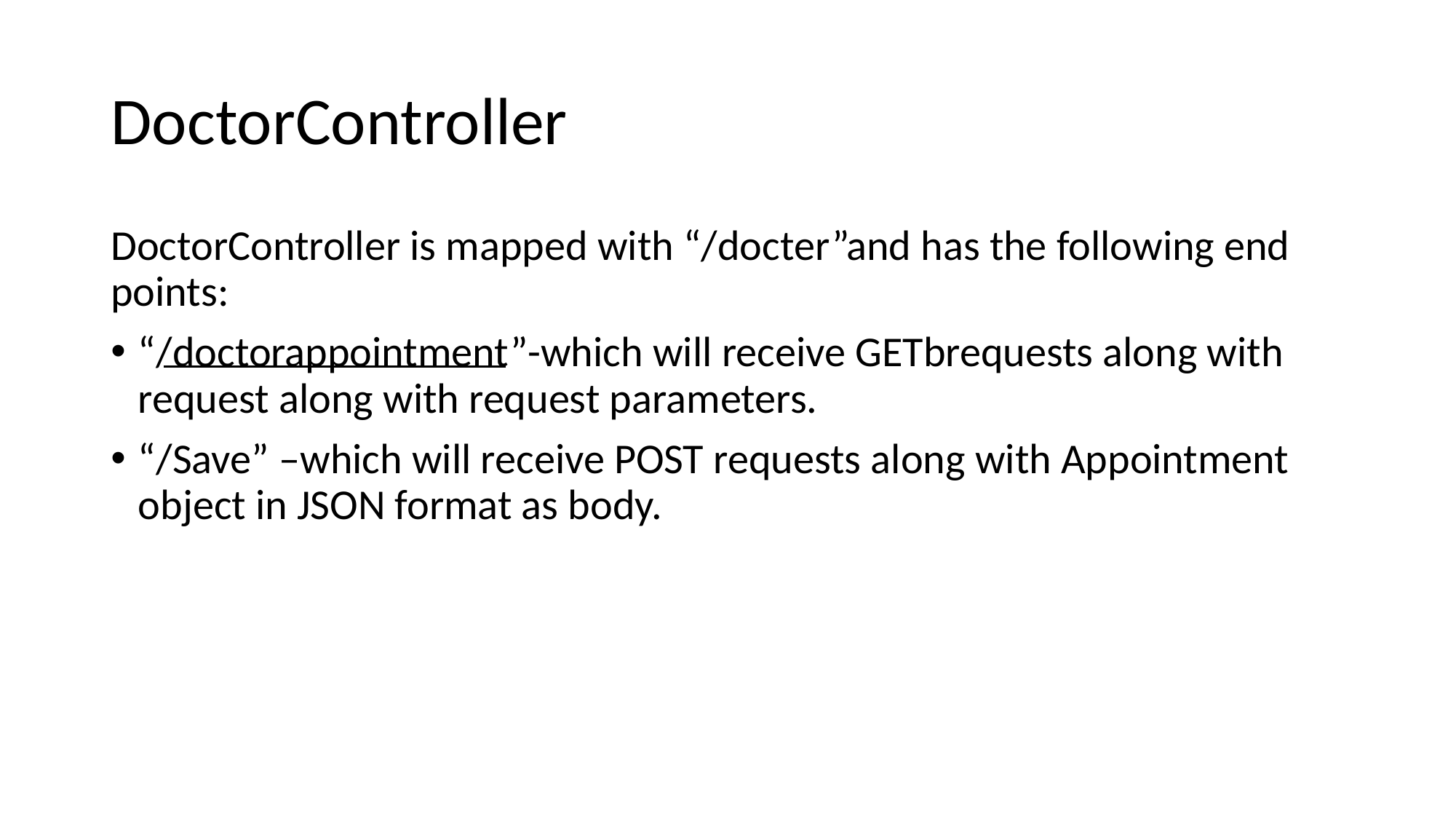

# DoctorController
DoctorController is mapped with “/docter”and has the following end points:
“/doctorappointment”-which will receive GETbrequests along with request along with request parameters.
“/Save” –which will receive POST requests along with Appointment object in JSON format as body.